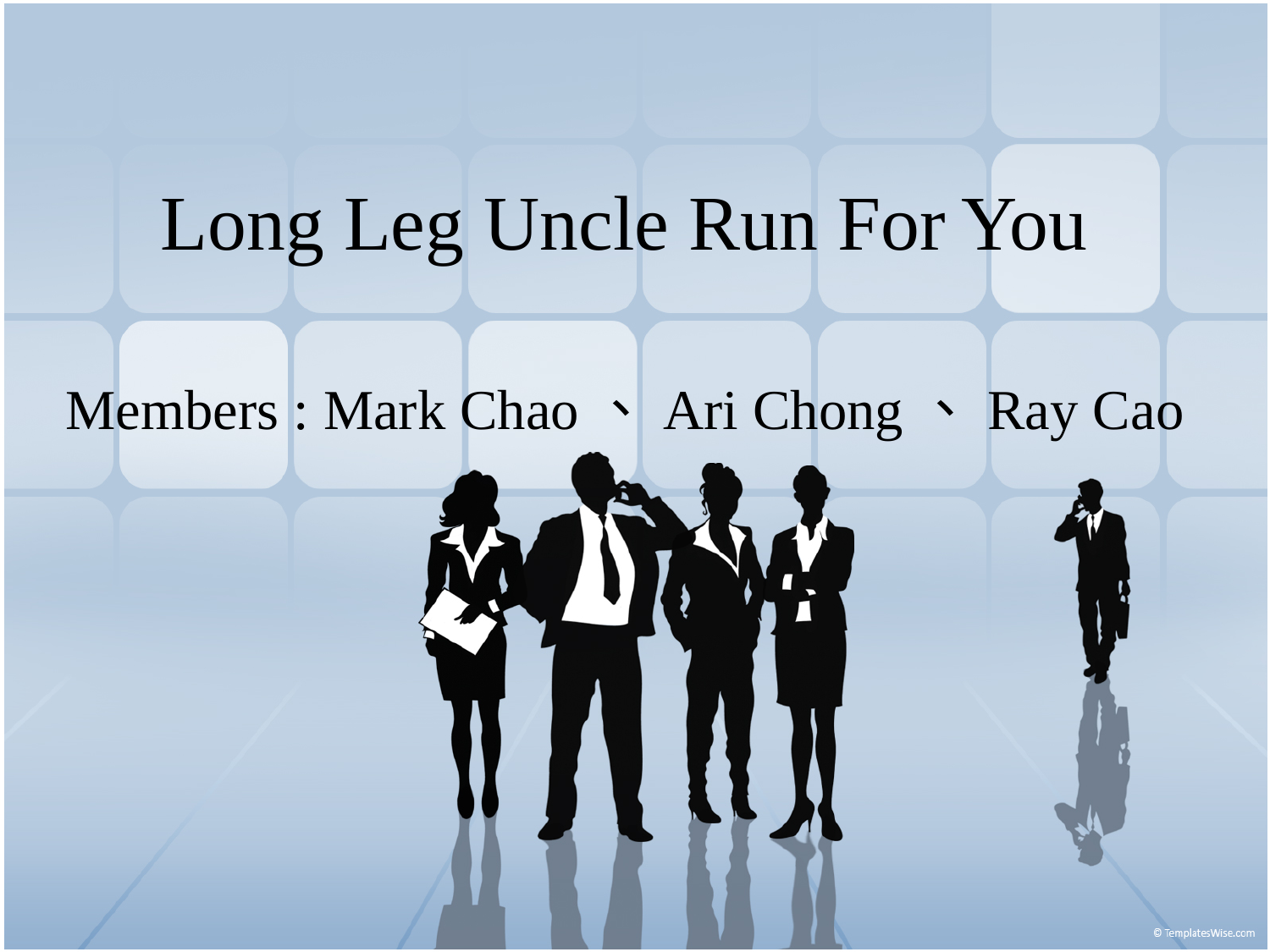

Long Leg Uncle Run For You
Members : Mark Chao、Ari Chong、Ray Cao